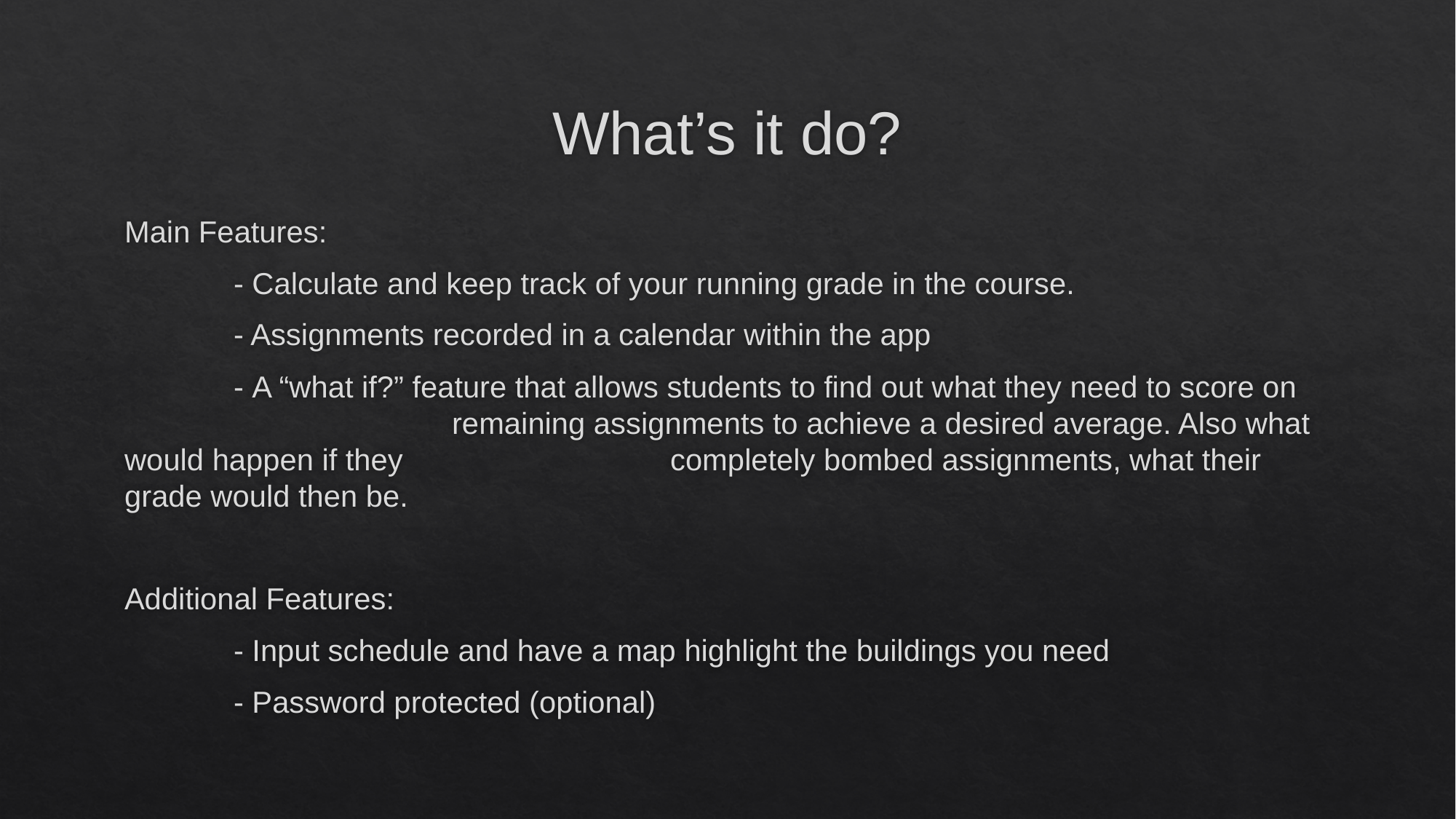

# What’s it do?
Main Features:
	- Calculate and keep track of your running grade in the course.
	- Assignments recorded in a calendar within the app
	- A “what if?” feature that allows students to find out what they need to score on 				remaining assignments to achieve a desired average. Also what would happen if they 			completely bombed assignments, what their grade would then be.

Additional Features:
	- Input schedule and have a map highlight the buildings you need
	- Password protected (optional)